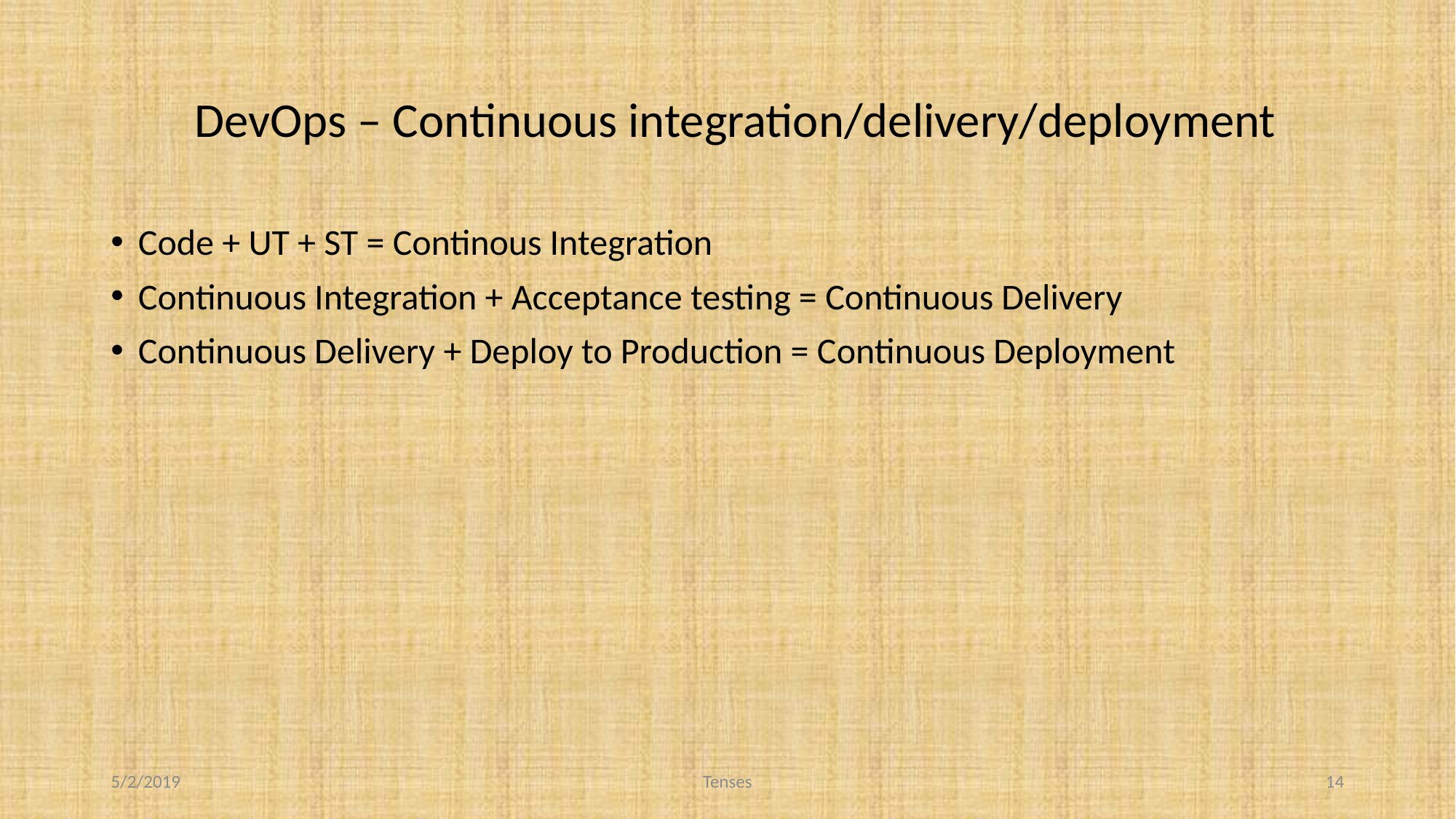

# DevOps – Continuous integration/delivery/deployment
Code + UT + ST = Continous Integration
Continuous Integration + Acceptance testing = Continuous Delivery
Continuous Delivery + Deploy to Production = Continuous Deployment
5/2/2019
Tenses
14